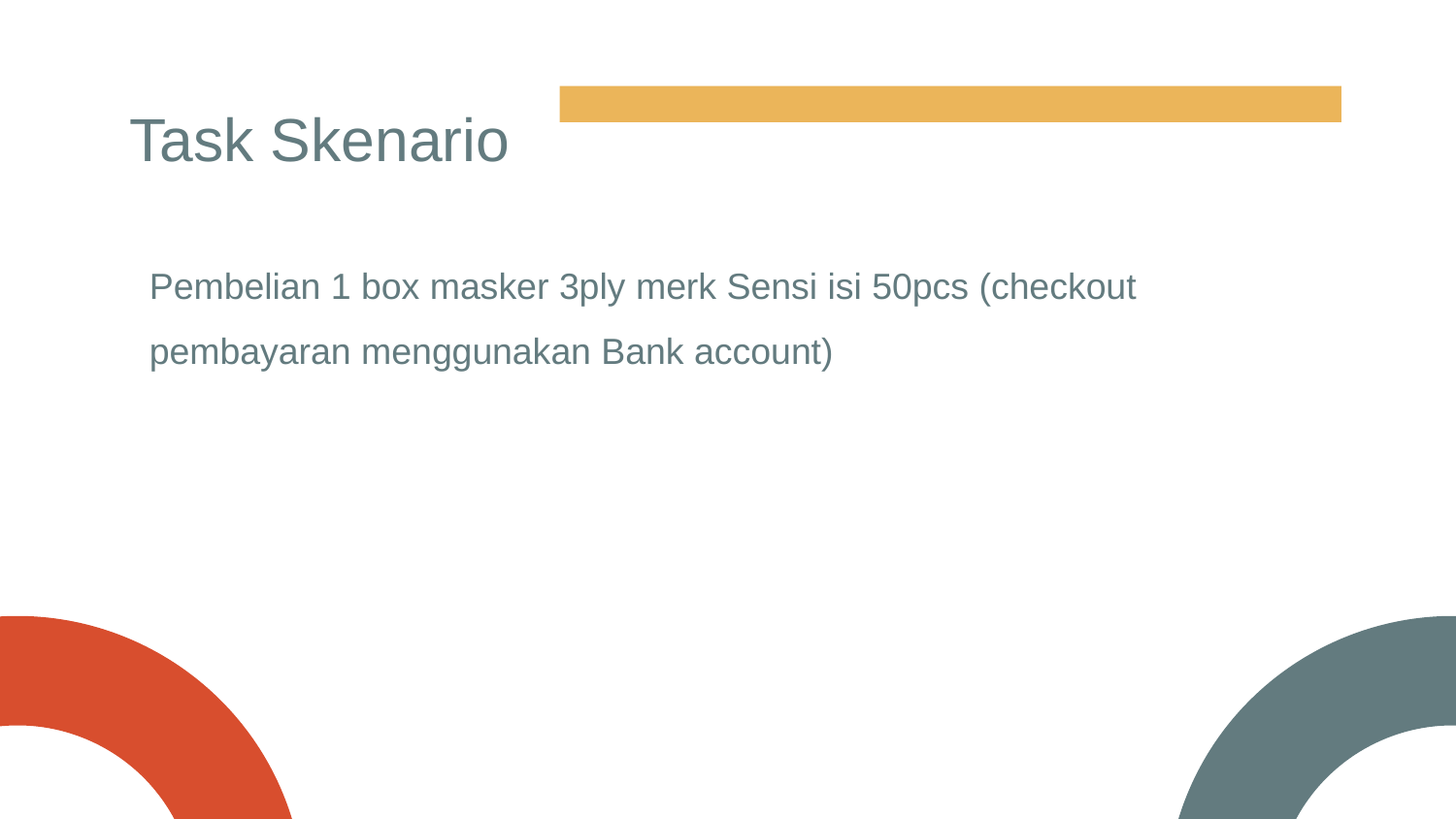

# Task Skenario
Pembelian 1 box masker 3ply merk Sensi isi 50pcs (checkout pembayaran menggunakan Bank account)